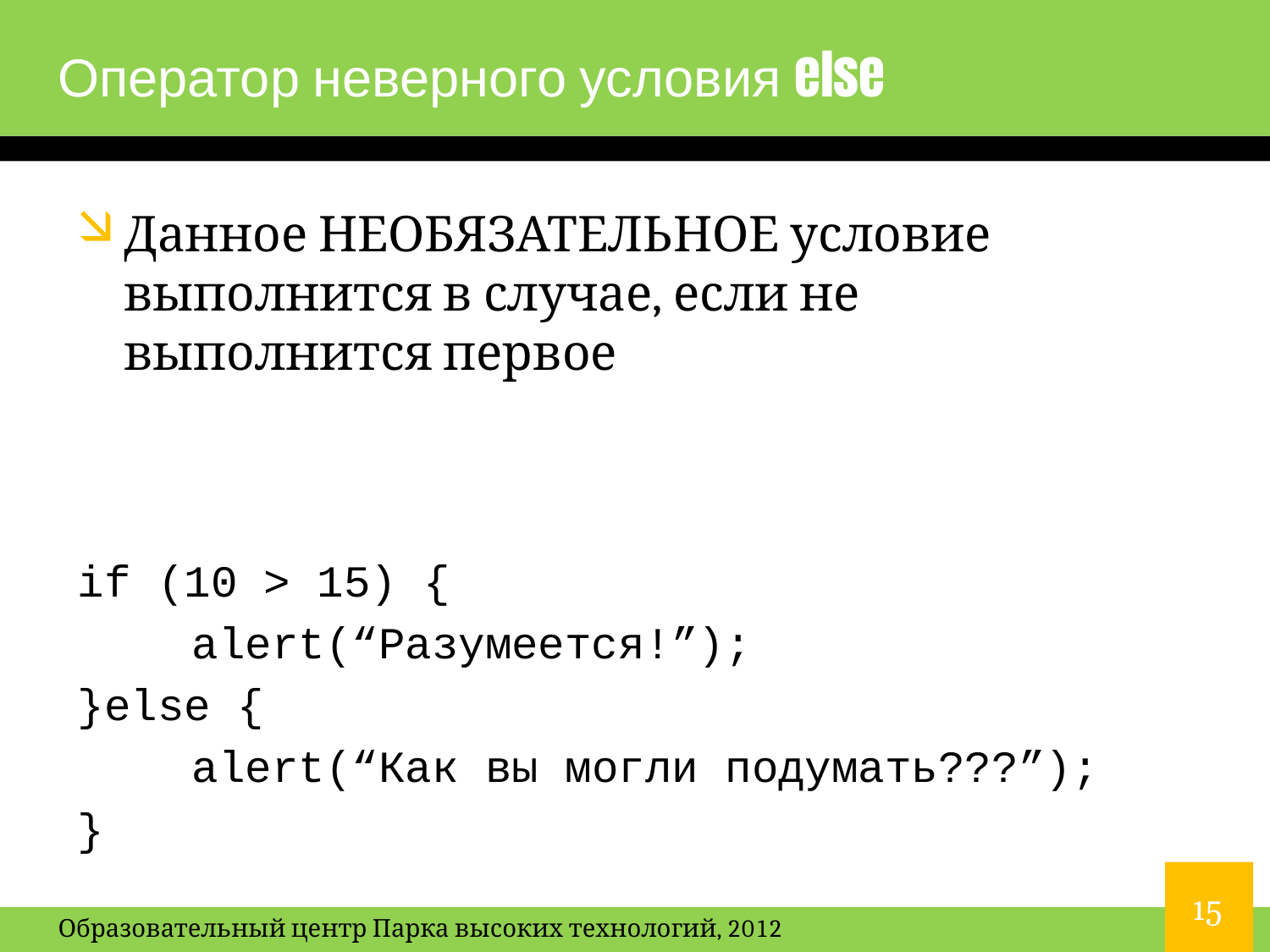

# Оператор неверного условия else
Данное НЕОБЯЗАТЕЛЬНОЕ условие выполнится в случае, если не выполнится первое
if (10 > 15) {
	alert(“Разумеется!”);
}else {
	alert(“Как вы могли подумать???”);
}
15